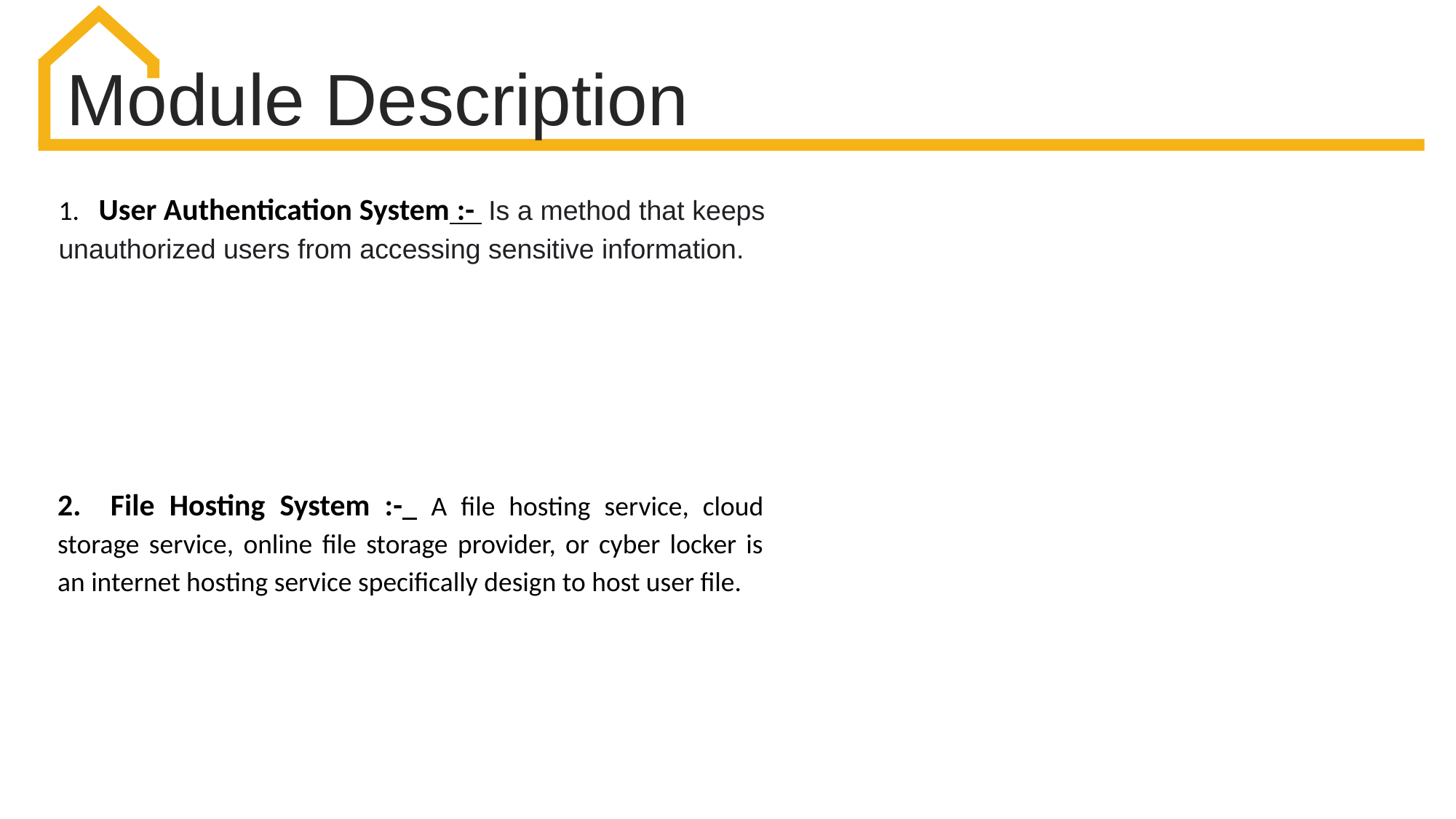

Module Description
1.   User Authentication System :-  Is a method that keeps unauthorized users from accessing sensitive information.
Quality Professional
PPT Presentation

2.  File Hosting System :-  A file hosting service, cloud storage service, online file storage provider, or cyber locker is an internet hosting service specifically design to host user file.